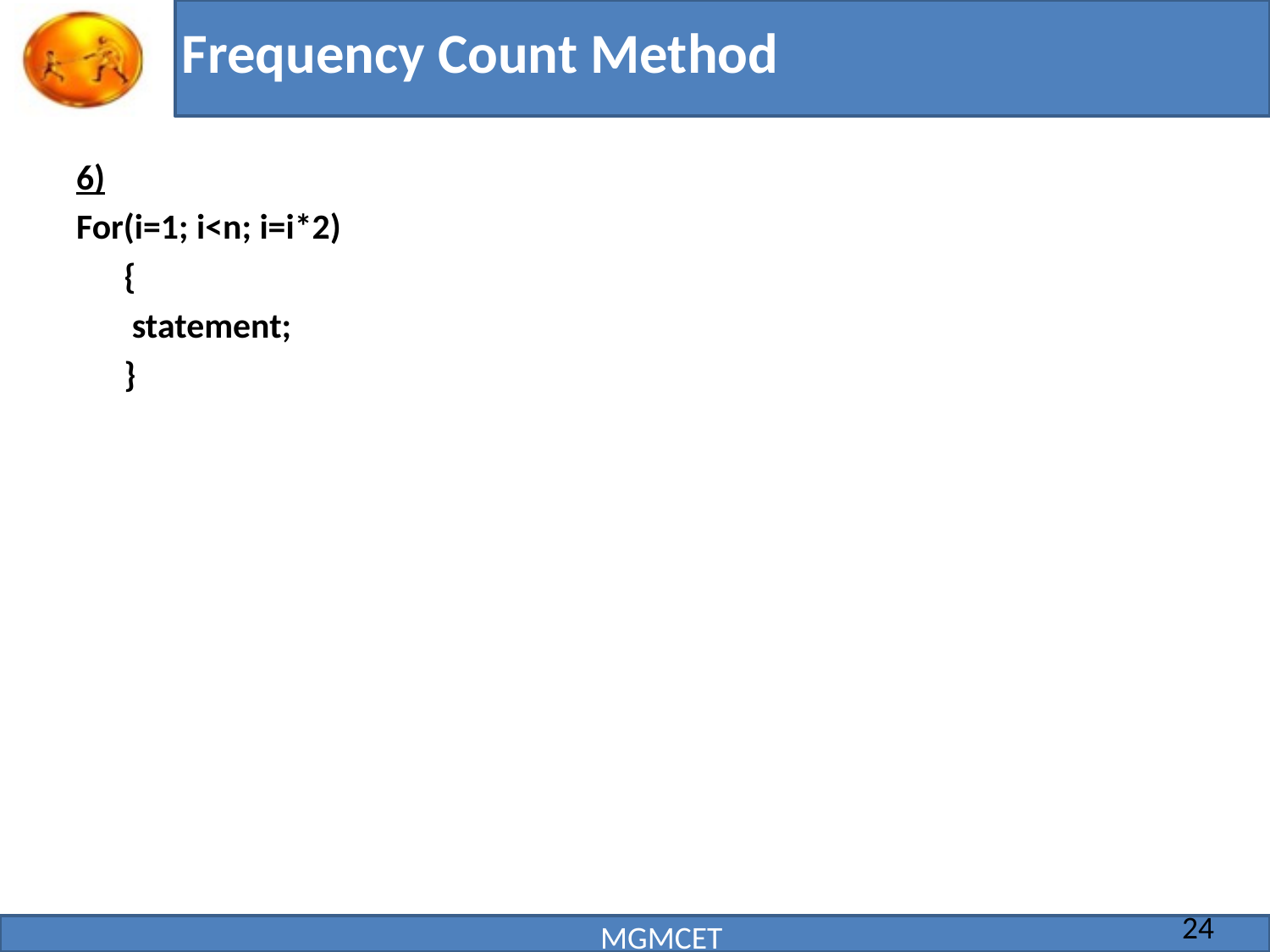

# Frequency Count Method
6)
For(i=1; i<n; i=i*2)
	{
	 statement;
	}

24
MGMCET